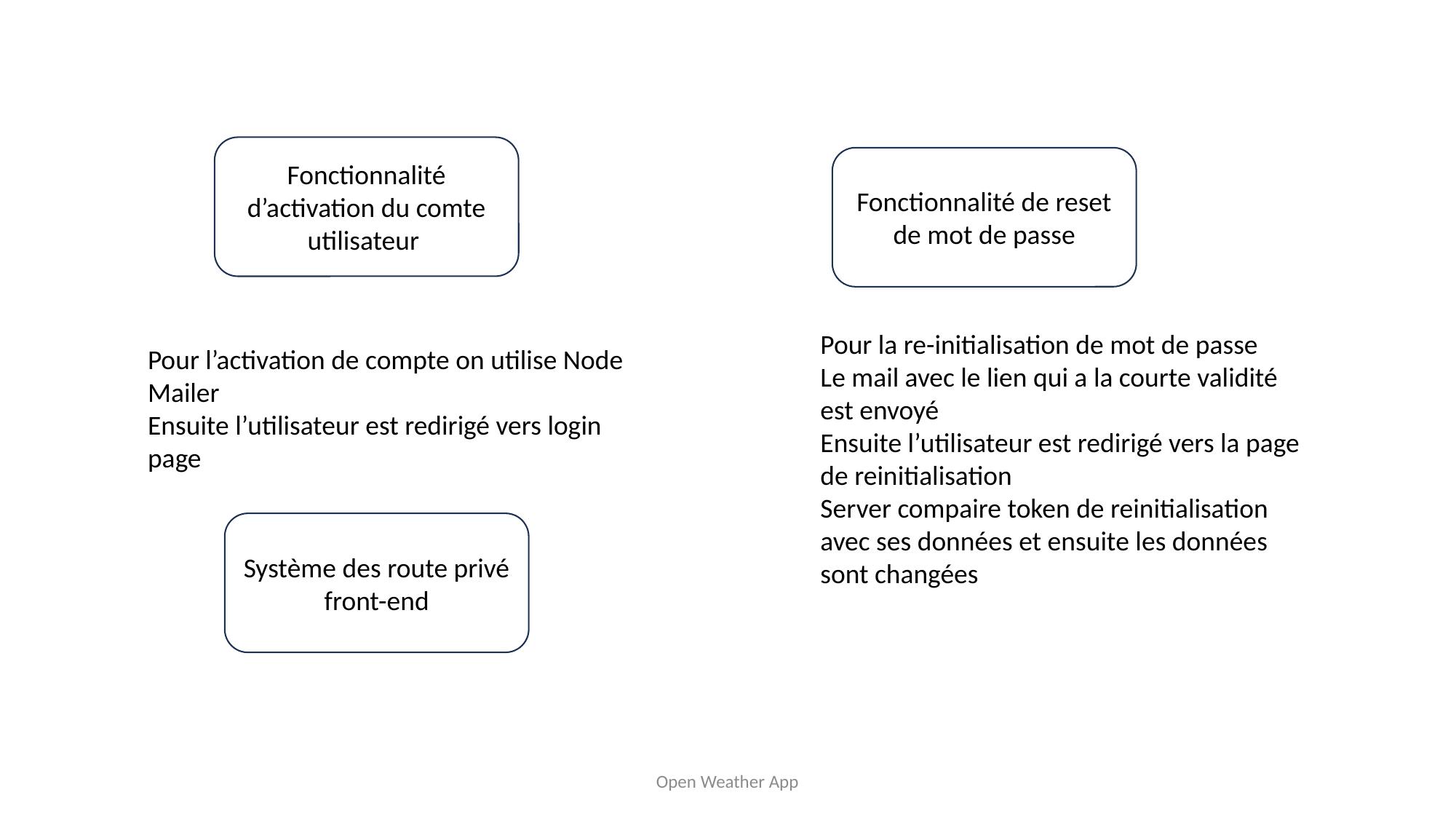

Fonctionnalité d’activation du comte utilisateur
Fonctionnalité de reset de mot de passe
Pour la re-initialisation de mot de passe
Le mail avec le lien qui a la courte validité est envoyé
Ensuite l’utilisateur est redirigé vers la page de reinitialisation
Server compaire token de reinitialisation avec ses données et ensuite les données sont changées
Pour l’activation de compte on utilise Node Mailer
Ensuite l’utilisateur est redirigé vers login page

Système des route privé front-end
Open Weather App